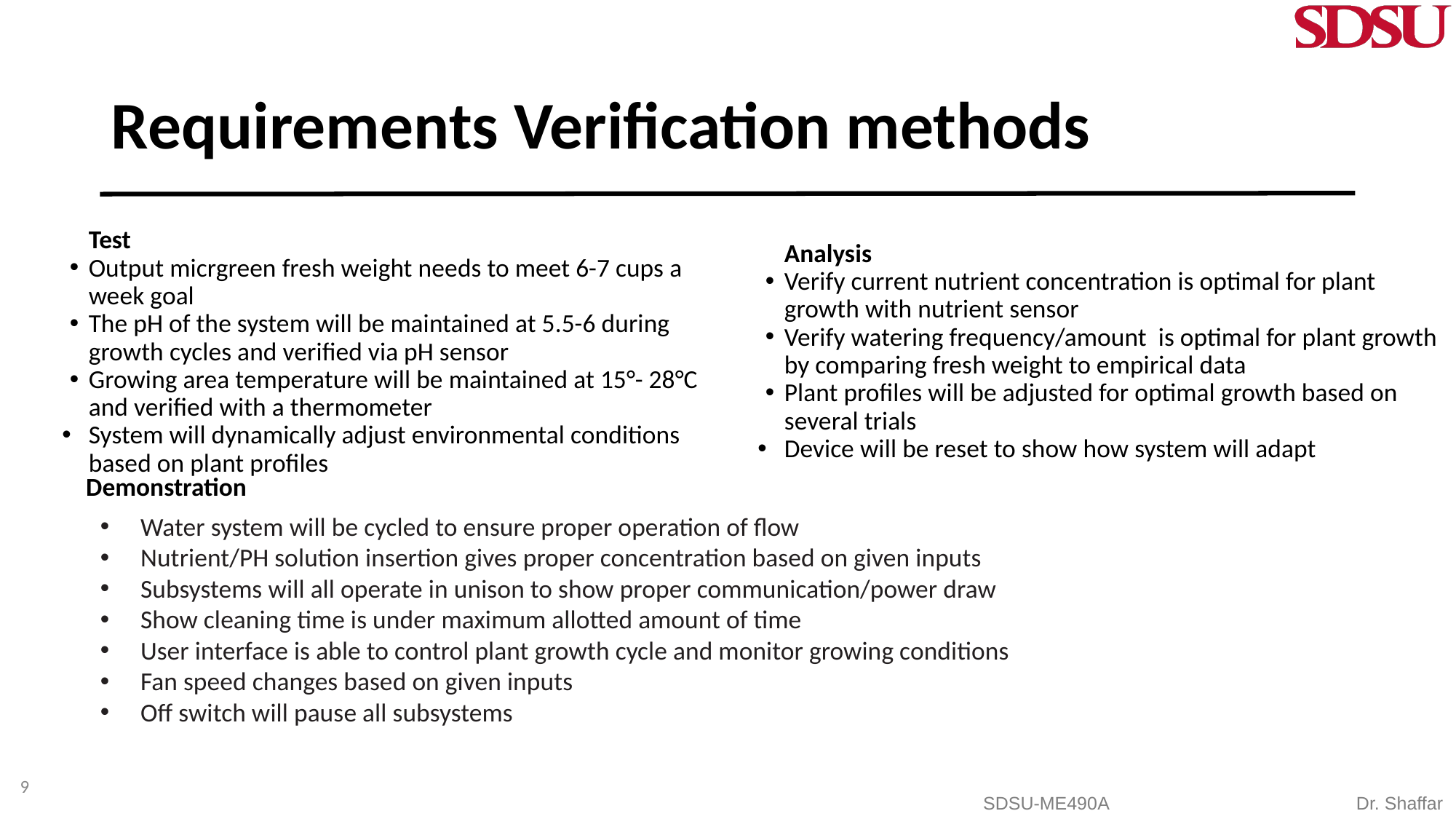

# Requirements Verification methods
Test
Output micrgreen fresh weight needs to meet 6-7 cups a week goal
The pH of the system will be maintained at 5.5-6 during growth cycles and verified via pH sensor
Growing area temperature will be maintained at 15°- 28°C and verified with a thermometer
System will dynamically adjust environmental conditions based on plant profiles
Analysis
Verify current nutrient concentration is optimal for plant growth with nutrient sensor
Verify watering frequency/amount  is optimal for plant growth by comparing fresh weight to empirical data
Plant profiles will be adjusted for optimal growth based on several trials
Device will be reset to show how system will adapt
Demonstration
Water system will be cycled to ensure proper operation of flow
Nutrient/PH solution insertion gives proper concentration based on given inputs
Subsystems will all operate in unison to show proper communication/power draw
Show cleaning time is under maximum allotted amount of time
User interface is able to control plant growth cycle and monitor growing conditions
Fan speed changes based on given inputs
Off switch will pause all subsystems